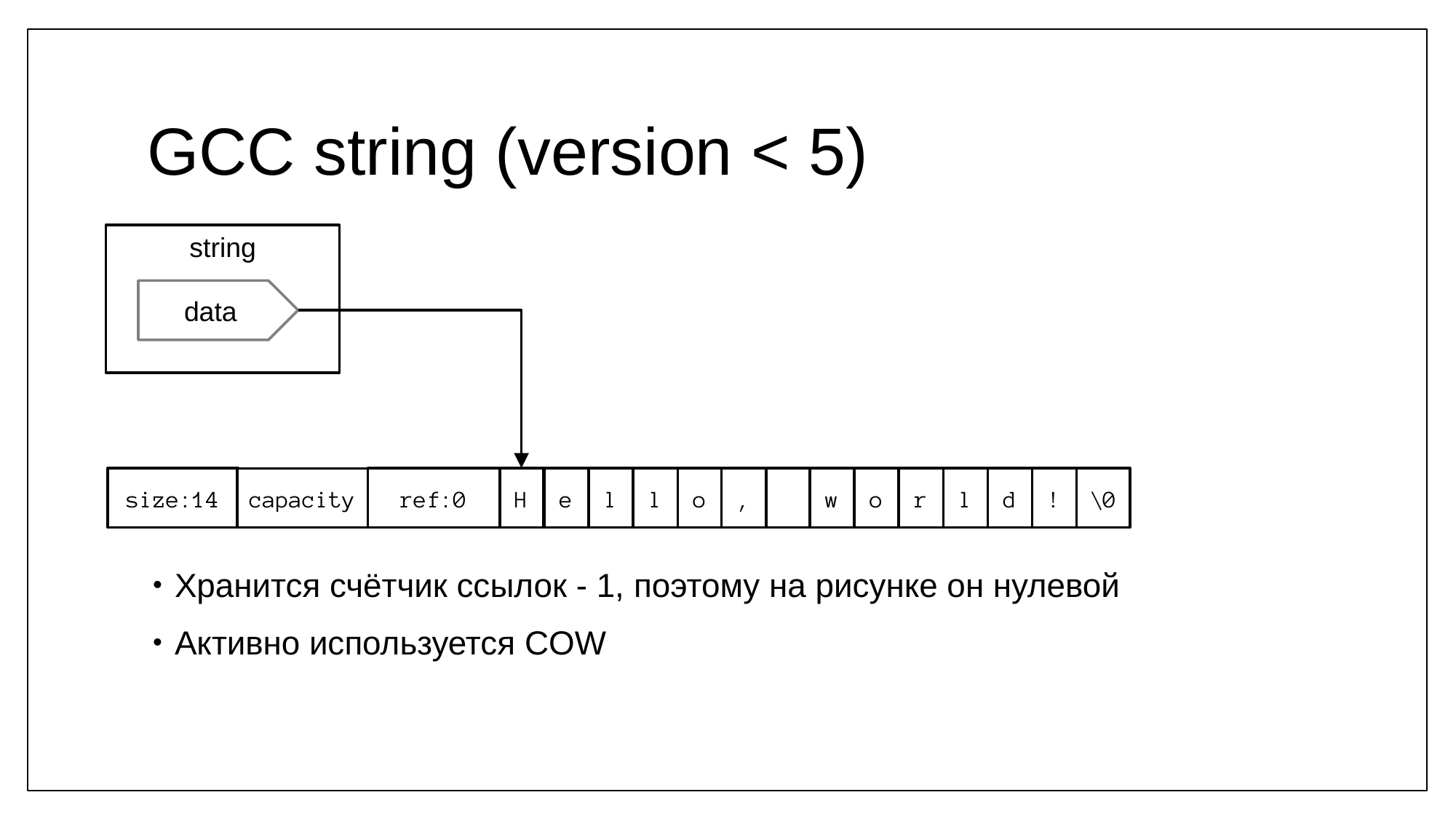

# GCC string (version < 5)
string
data
size:14
o
,

w
o
r
l
d
!
\0
ref:0
H
e
l
l
capacity
Хранится счётчик ссылок - 1, поэтому на рисунке он нулевой
Активно используется COW